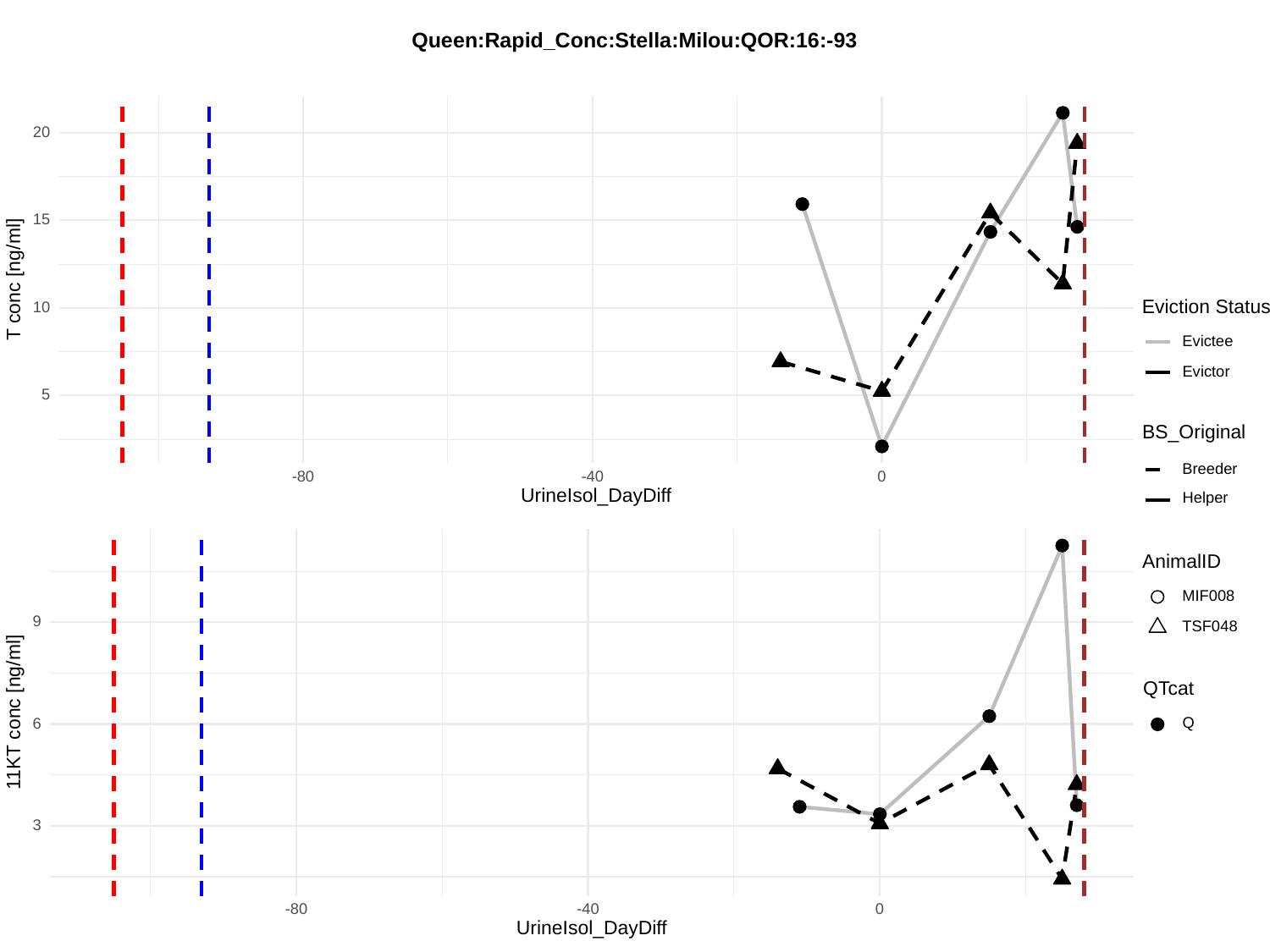

Queen:Rapid_Conc:Stella:Milou:QOR:16:-93

20

15

T conc [ng/ml]

Eviction Status
10

Evictee

Evictor

5

BS_Original

Breeder

-80
-40
0
UrineIsol_DayDiff
Helper

AnimalID

MIF008
9

TSF048

QTcat
11KT conc [ng/ml]

Q

6

3

-80
-40
0
UrineIsol_DayDiff